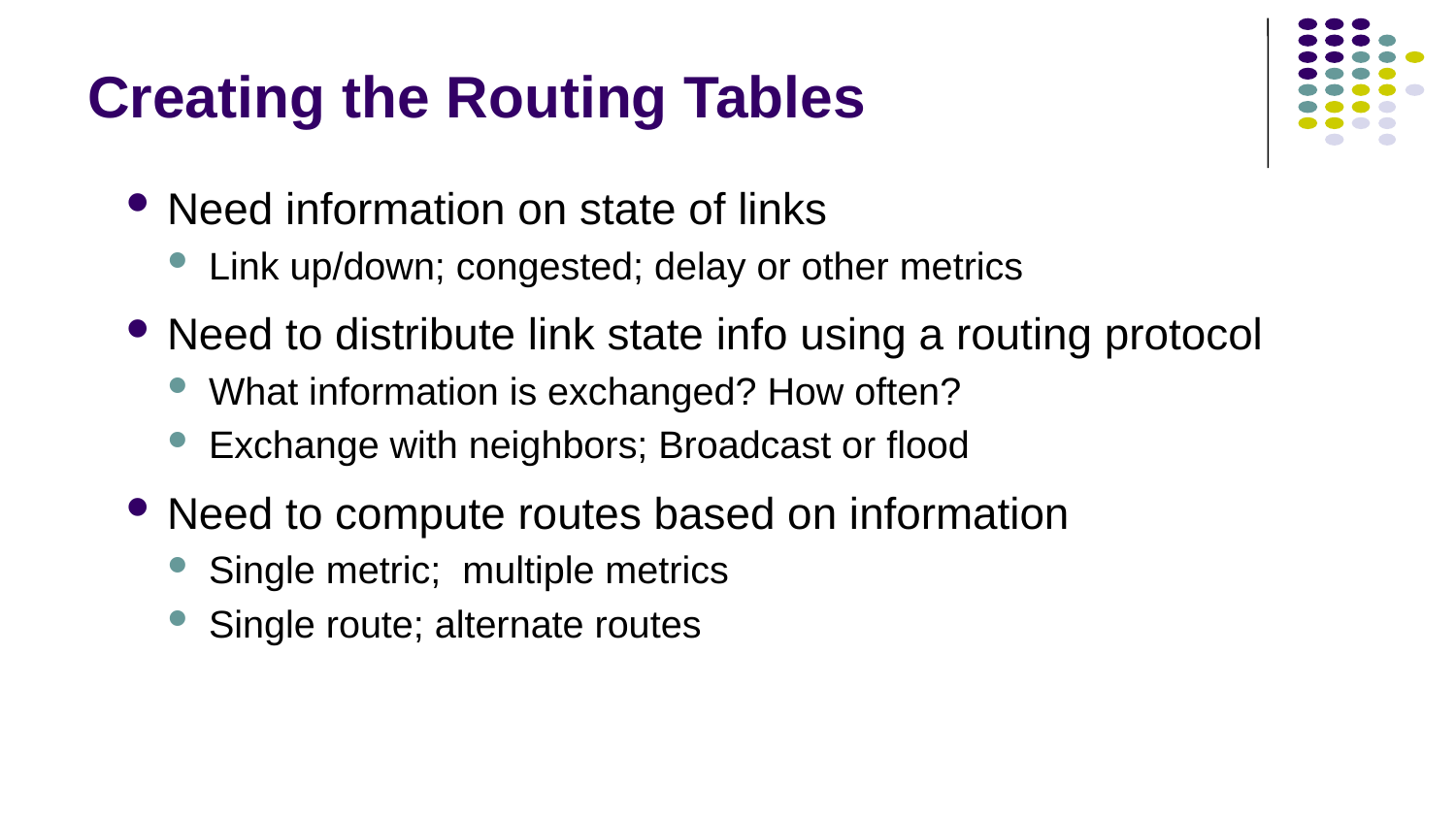

# Creating the Routing Tables
Need information on state of links
Link up/down; congested; delay or other metrics
Need to distribute link state info using a routing protocol
What information is exchanged? How often?
Exchange with neighbors; Broadcast or flood
Need to compute routes based on information
Single metric;  multiple metrics
Single route; alternate routes